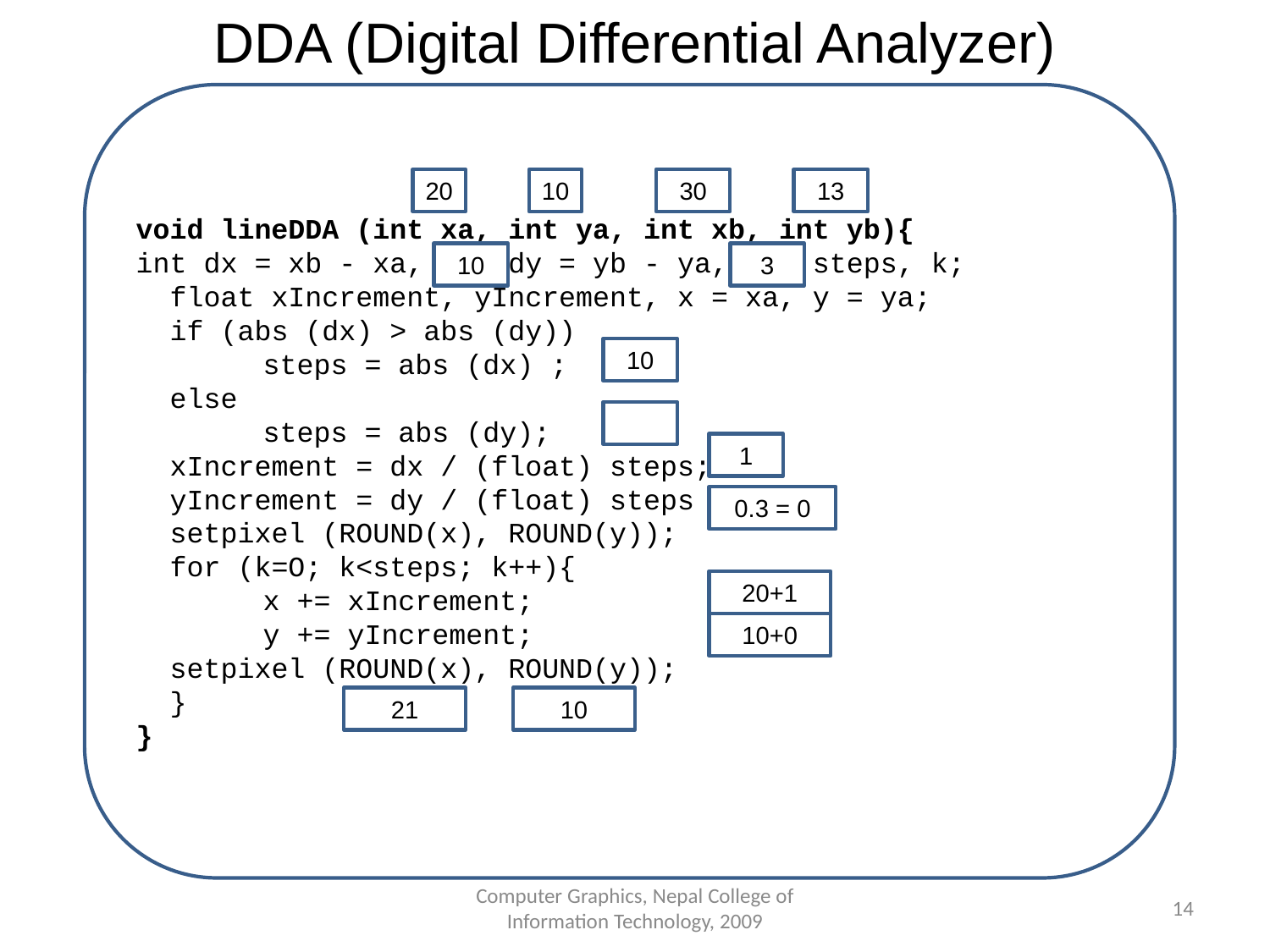

DDA (Digital Differential Analyzer)
void lineDDA (int xa, int ya, int xb, int yb){
int dx = xb - xa,     dy = yb - ya,     steps, k;
  float xIncrement, yIncrement, x = xa, y = ya;
  if (abs (dx) > abs (dy))
	steps = abs (dx) ;
  else
	steps = abs (dy);
  xIncrement = dx / (float) steps;
  yIncrement = dy / (float) steps
  setpixel (ROUND(x), ROUND(y));
  for (k=O; k<steps; k++){
  	x += xIncrement;
  	y += yIncrement;
  setpixel (ROUND(x), ROUND(y));
  }
}
20
10
30
13
10
3
10

1
0.3 = 0
20+1
10+0
21
10
Computer Graphics, Nepal College of Information Technology, 2009
14